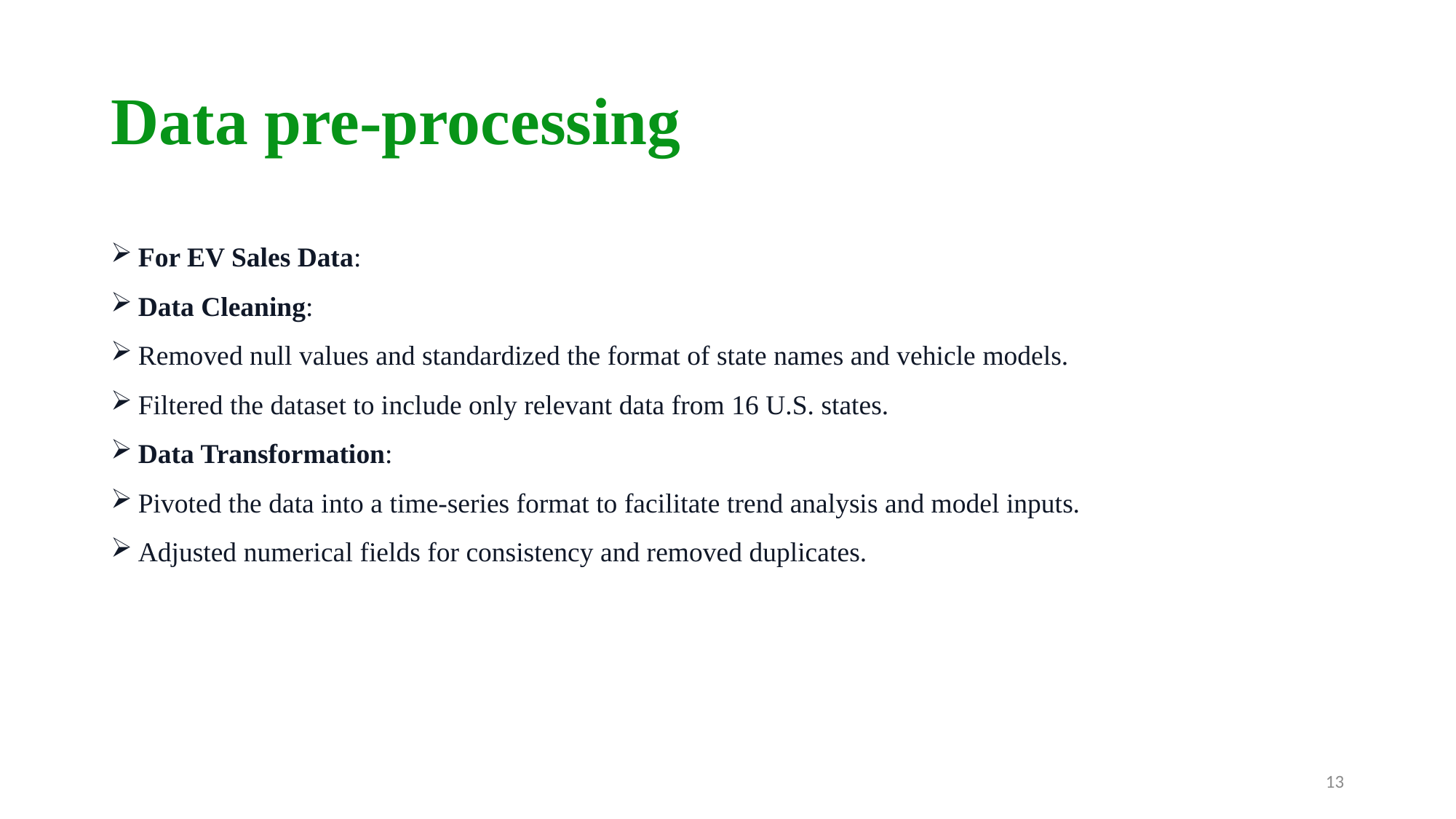

# Data pre-processing
For EV Sales Data:
Data Cleaning:
Removed null values and standardized the format of state names and vehicle models.
Filtered the dataset to include only relevant data from 16 U.S. states.
Data Transformation:
Pivoted the data into a time-series format to facilitate trend analysis and model inputs.
Adjusted numerical fields for consistency and removed duplicates.
13